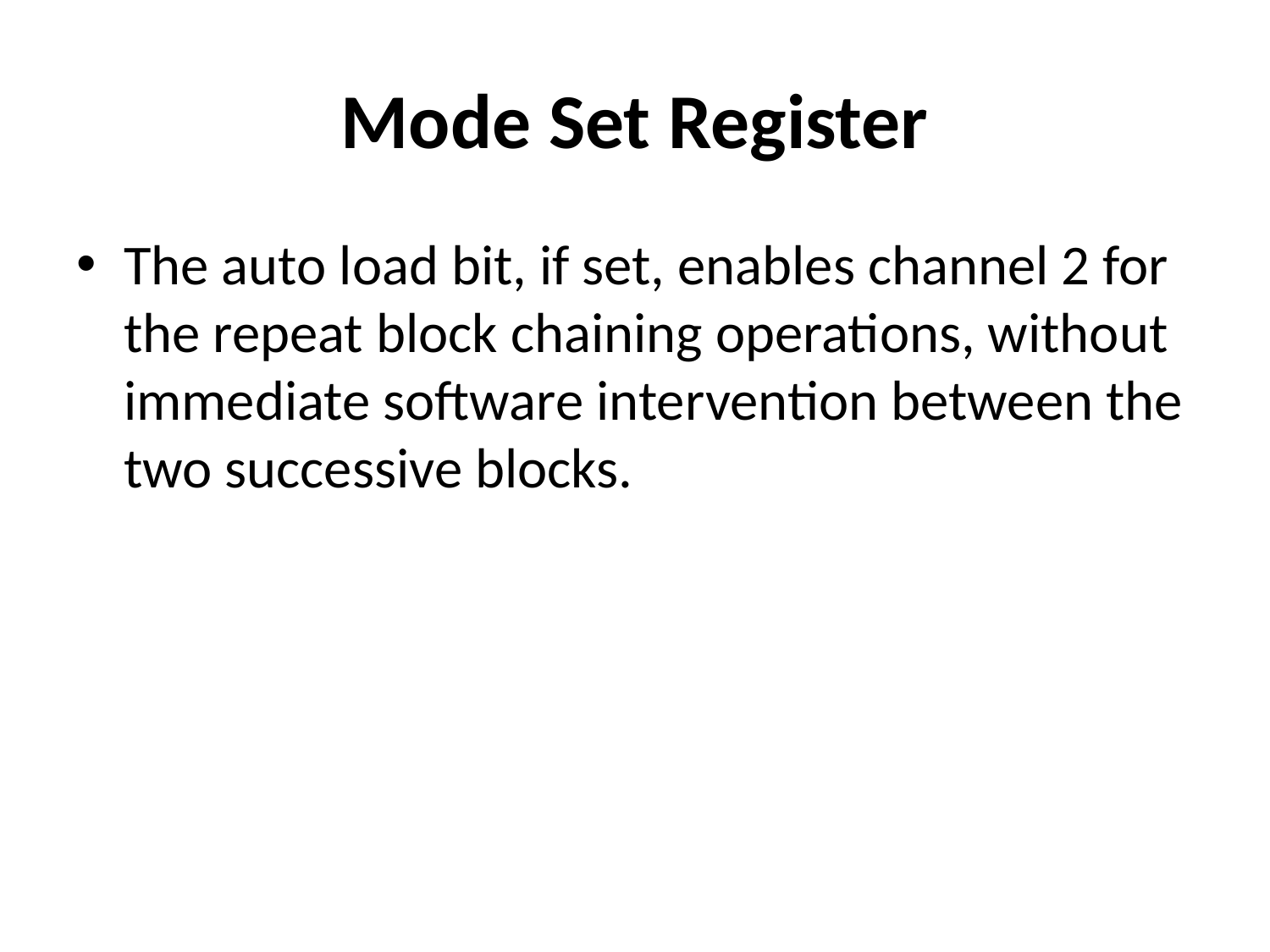

# Mode Set Register
The auto load bit, if set, enables channel 2 for the repeat block chaining operations, without immediate software intervention between the two successive blocks.